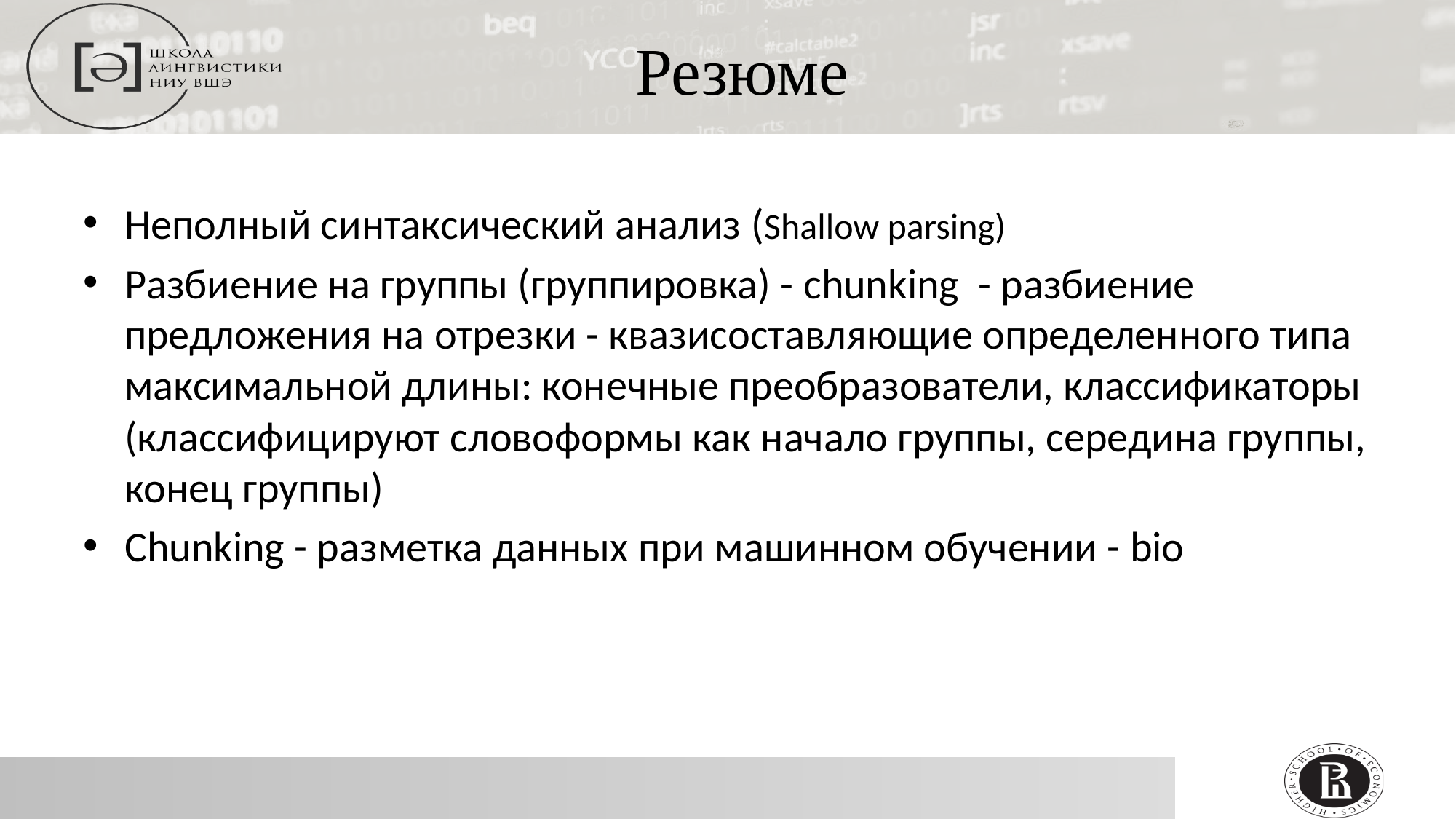

Резюме
Неполный синтаксический анализ (Shallow parsing)
Разбиение на группы (группировка) - chunking  - разбиение предложения на отрезки - квазисоставляющие определенного типа максимальной длины: конечные преобразователи, классификаторы (классифицируют словоформы как начало группы, середина группы, конец группы)
Chunking - разметка данных при машинном обучении - bio